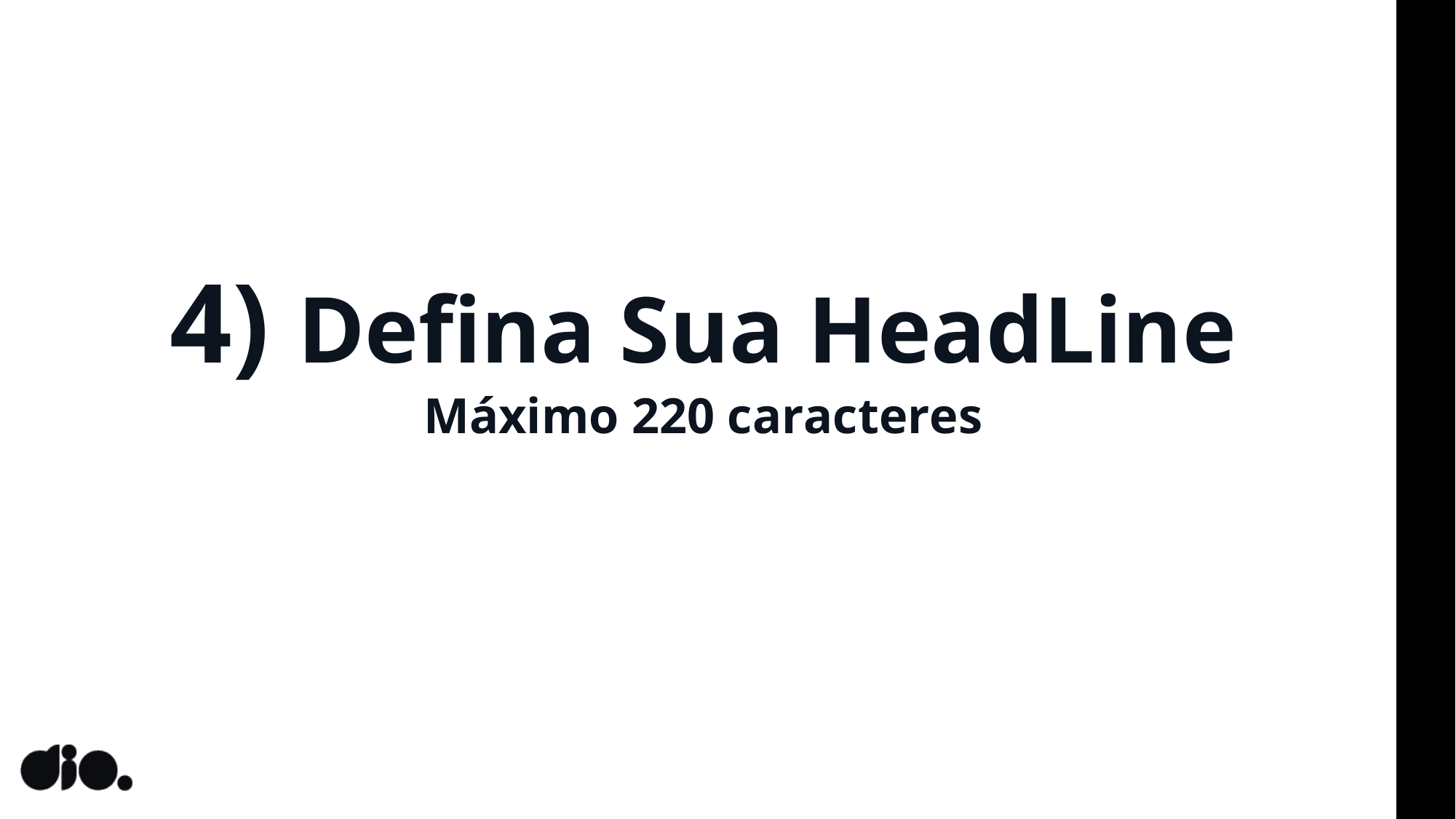

4) Defina Sua HeadLine
Máximo 220 caracteres